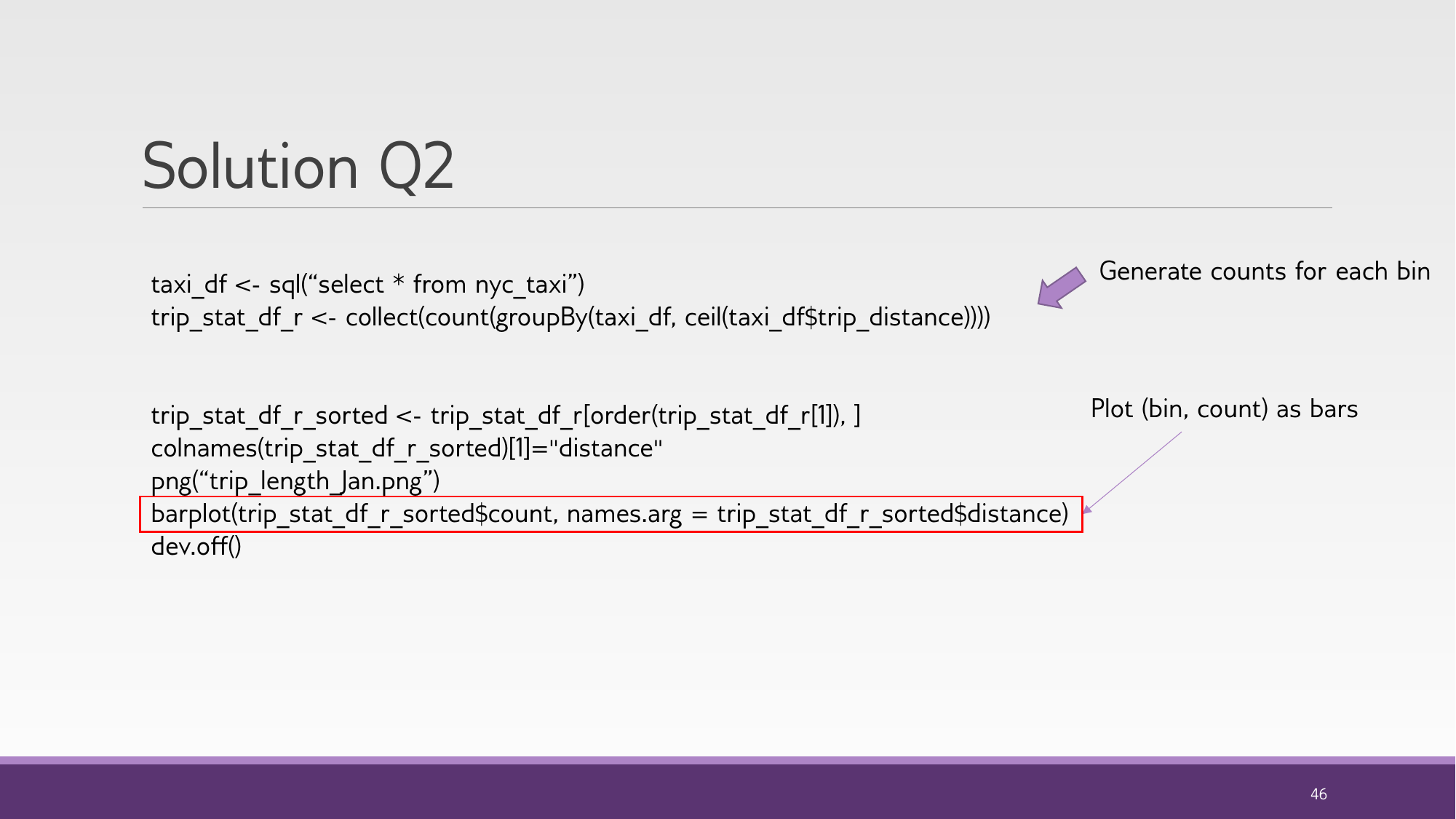

# Solution Q2
Generate counts for each bin
taxi_df <- sql(“select * from nyc_taxi”)
trip_stat_df_r <- collect(count(groupBy(taxi_df, ceil(taxi_df$trip_distance))))

trip_stat_df_r_sorted <- trip_stat_df_r[order(trip_stat_df_r[1]), ]
colnames(trip_stat_df_r_sorted)[1]="distance"
png(“trip_length_Jan.png”)
barplot(trip_stat_df_r_sorted$count, names.arg = trip_stat_df_r_sorted$distance)
dev.off()

Plot (bin, count) as bars

46